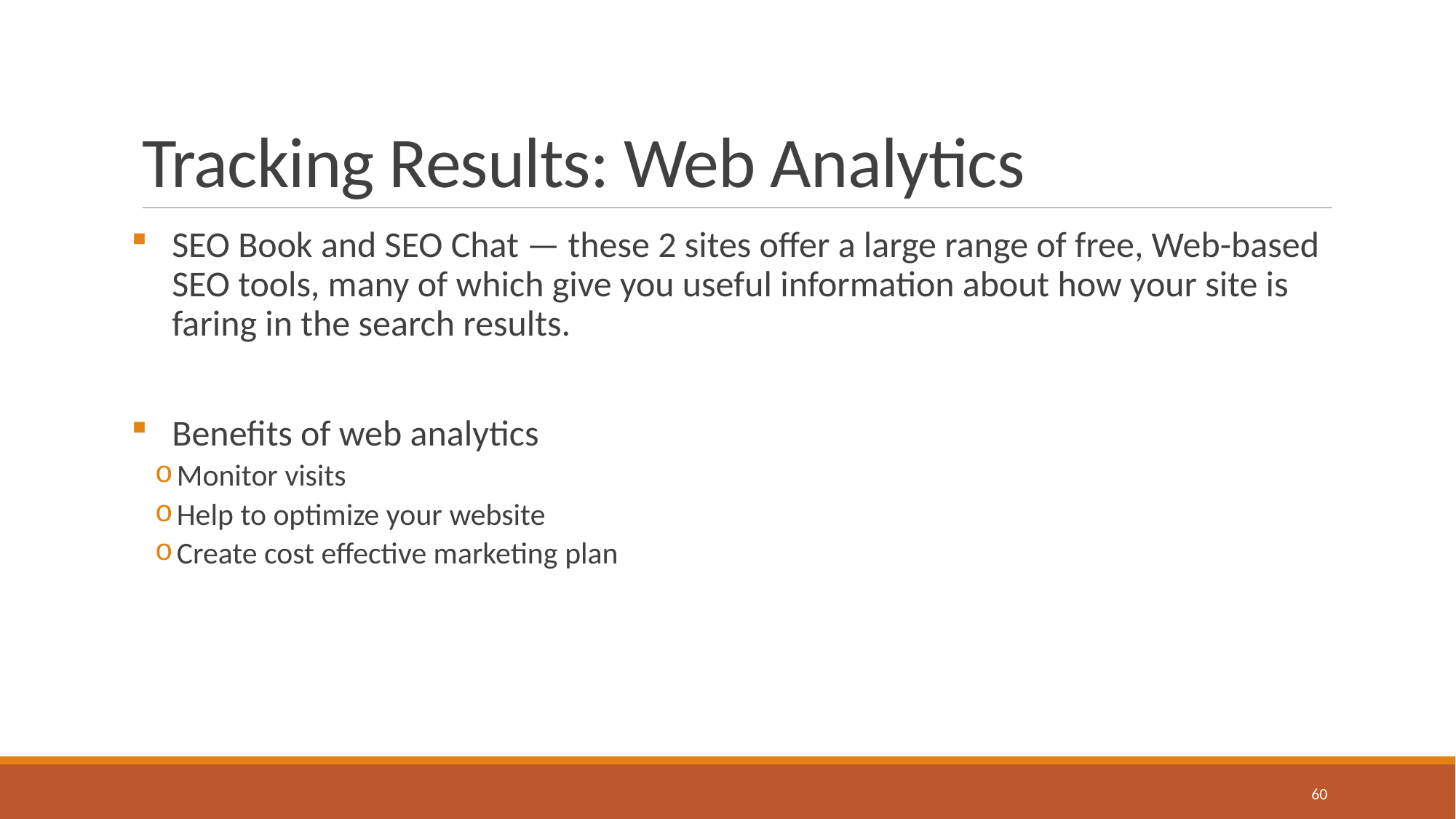

# Tracking Results: Web Analytics
SEO Book and SEO Chat — these 2 sites offer a large range of free, Web-based SEO tools, many of which give you useful information about how your site is faring in the search results.

Benefits of web analytics
Monitor visits
Help to optimize your website
Create cost effective marketing plan

60